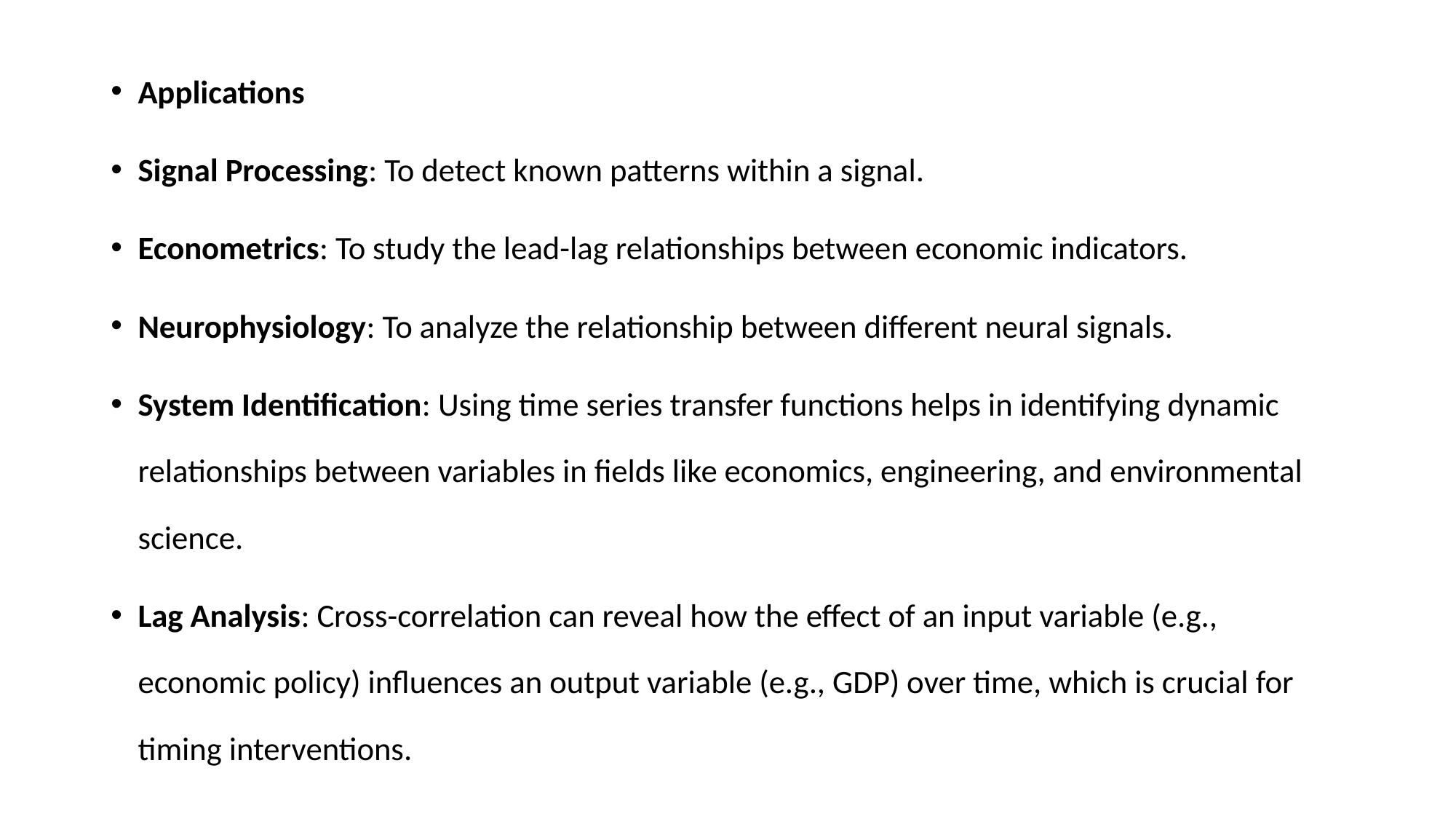

Applications
Signal Processing: To detect known patterns within a signal.
Econometrics: To study the lead-lag relationships between economic indicators.
Neurophysiology: To analyze the relationship between different neural signals.
System Identification: Using time series transfer functions helps in identifying dynamic relationships between variables in fields like economics, engineering, and environmental science.
Lag Analysis: Cross-correlation can reveal how the effect of an input variable (e.g., economic policy) influences an output variable (e.g., GDP) over time, which is crucial for timing interventions.